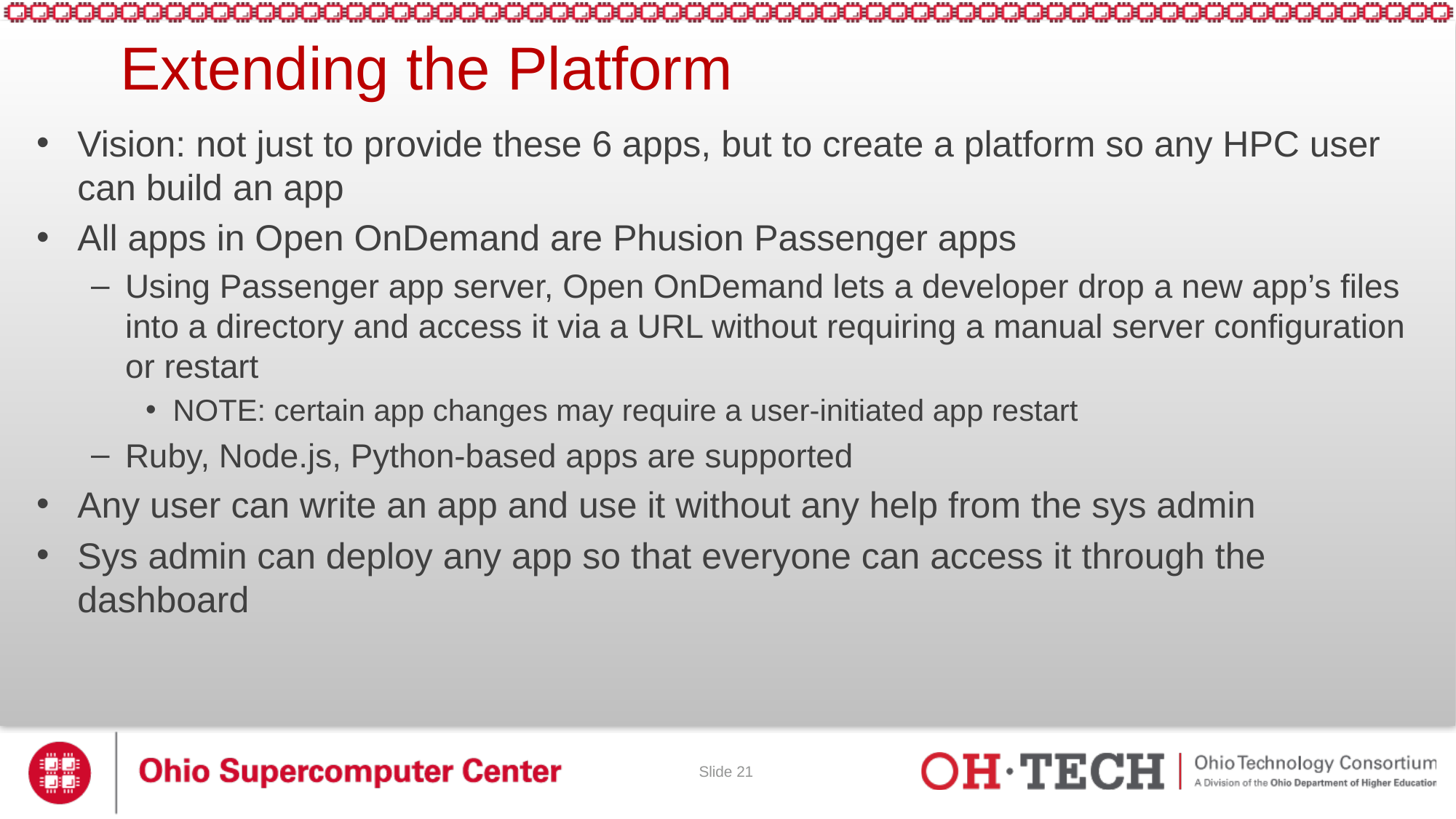

# Extending the Platform
Vision: not just to provide these 6 apps, but to create a platform so any HPC user can build an app
All apps in Open OnDemand are Phusion Passenger apps
Using Passenger app server, Open OnDemand lets a developer drop a new app’s files into a directory and access it via a URL without requiring a manual server configuration or restart
NOTE: certain app changes may require a user-initiated app restart
Ruby, Node.js, Python-based apps are supported
Any user can write an app and use it without any help from the sys admin
Sys admin can deploy any app so that everyone can access it through the dashboard